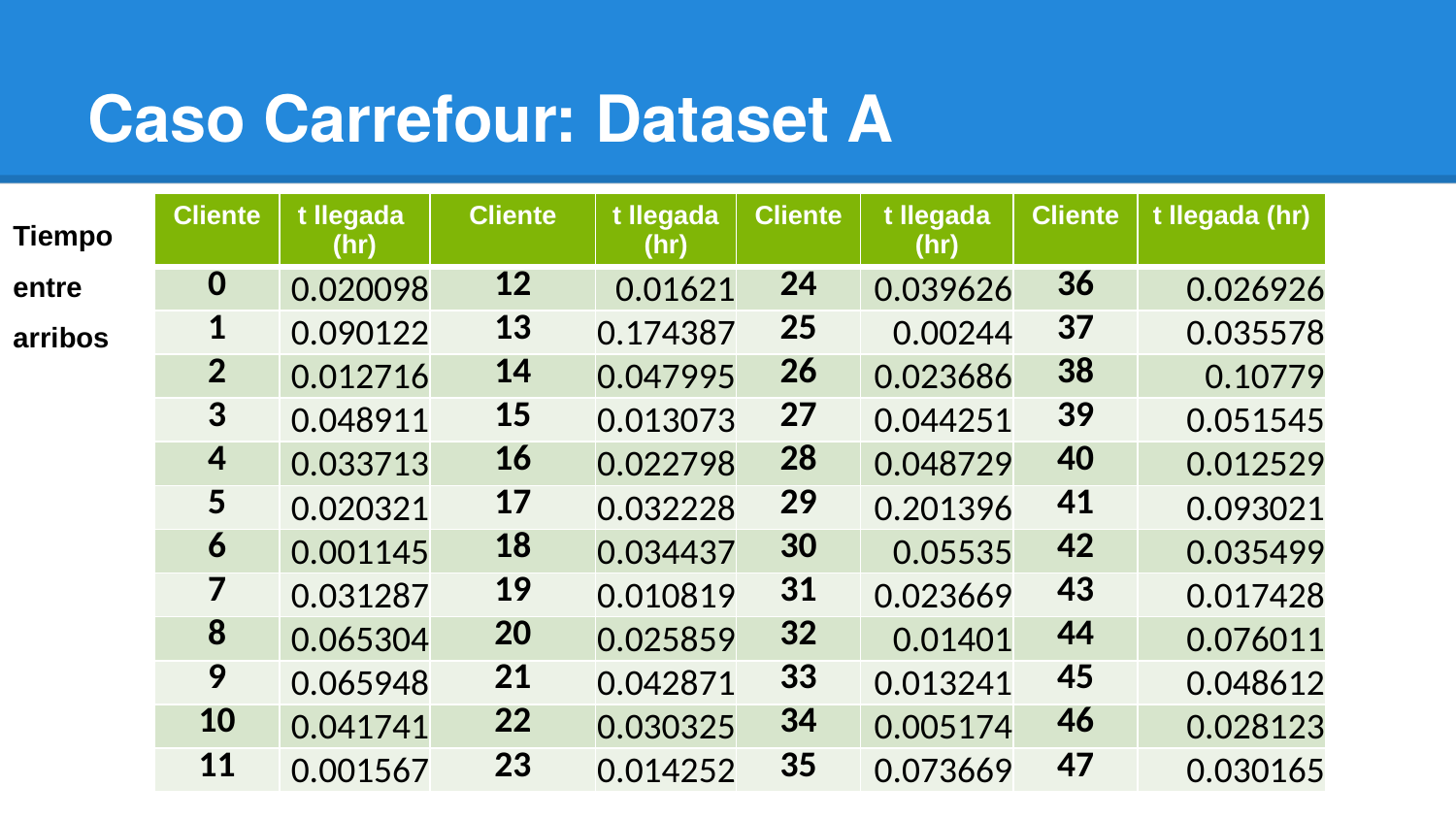

# Caso Carrefour: Dataset A
Tiempo
entre
arribos
| Cliente | t llegada (hr) | Cliente | t llegada (hr) | Cliente | t llegada (hr) | Cliente | t llegada (hr) |
| --- | --- | --- | --- | --- | --- | --- | --- |
| 0 | 0.020098 | 12 | 0.01621 | 24 | 0.039626 | 36 | 0.026926 |
| 1 | 0.090122 | 13 | 0.174387 | 25 | 0.00244 | 37 | 0.035578 |
| 2 | 0.012716 | 14 | 0.047995 | 26 | 0.023686 | 38 | 0.10779 |
| 3 | 0.048911 | 15 | 0.013073 | 27 | 0.044251 | 39 | 0.051545 |
| 4 | 0.033713 | 16 | 0.022798 | 28 | 0.048729 | 40 | 0.012529 |
| 5 | 0.020321 | 17 | 0.032228 | 29 | 0.201396 | 41 | 0.093021 |
| 6 | 0.001145 | 18 | 0.034437 | 30 | 0.05535 | 42 | 0.035499 |
| 7 | 0.031287 | 19 | 0.010819 | 31 | 0.023669 | 43 | 0.017428 |
| 8 | 0.065304 | 20 | 0.025859 | 32 | 0.01401 | 44 | 0.076011 |
| 9 | 0.065948 | 21 | 0.042871 | 33 | 0.013241 | 45 | 0.048612 |
| 10 | 0.041741 | 22 | 0.030325 | 34 | 0.005174 | 46 | 0.028123 |
| 11 | 0.001567 | 23 | 0.014252 | 35 | 0.073669 | 47 | 0.030165 |